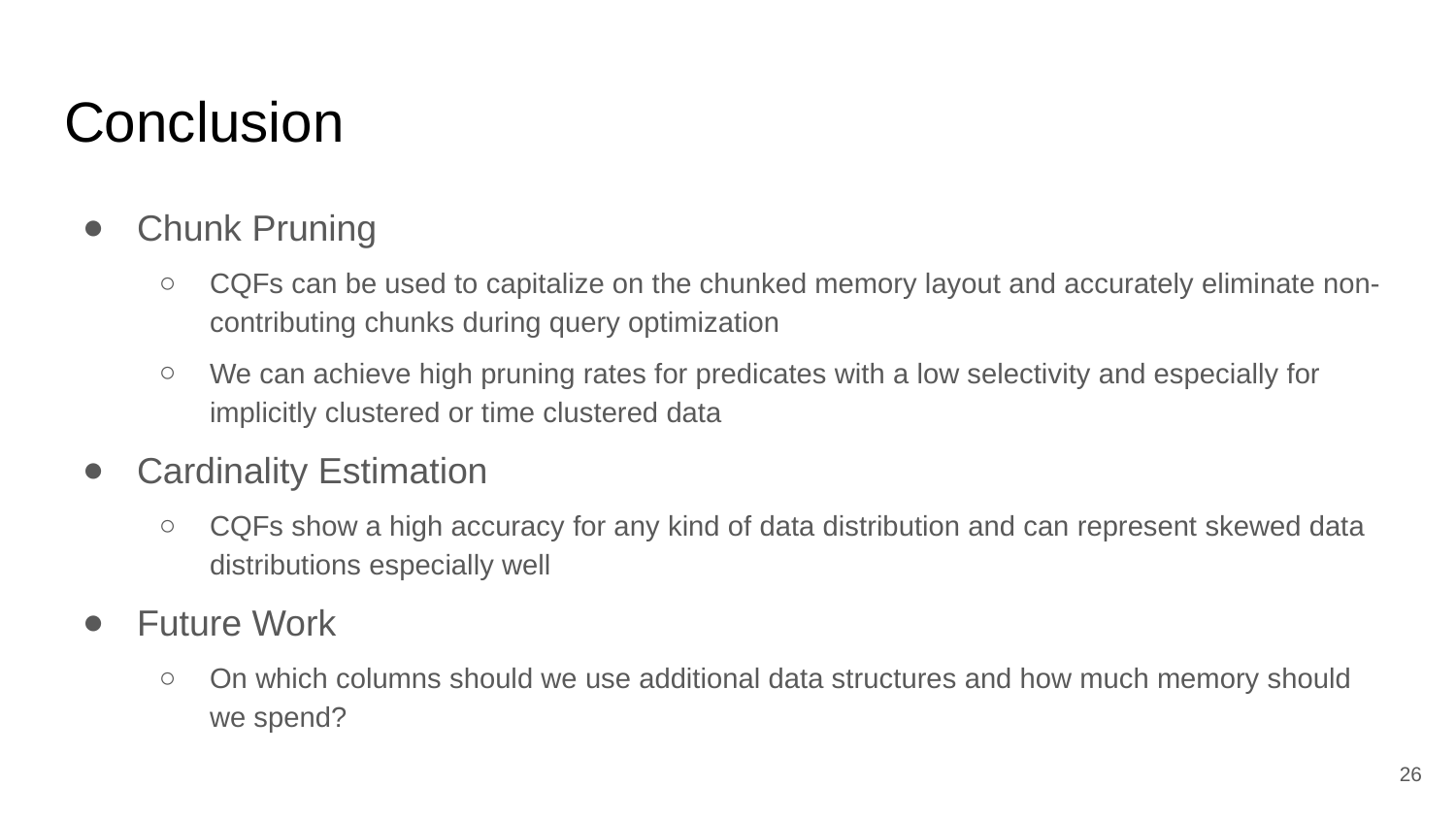

# Conclusion
Chunk Pruning
CQFs can be used to capitalize on the chunked memory layout and accurately eliminate non-contributing chunks during query optimization
We can achieve high pruning rates for predicates with a low selectivity and especially for implicitly clustered or time clustered data
Cardinality Estimation
CQFs show a high accuracy for any kind of data distribution and can represent skewed data distributions especially well
Future Work
On which columns should we use additional data structures and how much memory should we spend?

26